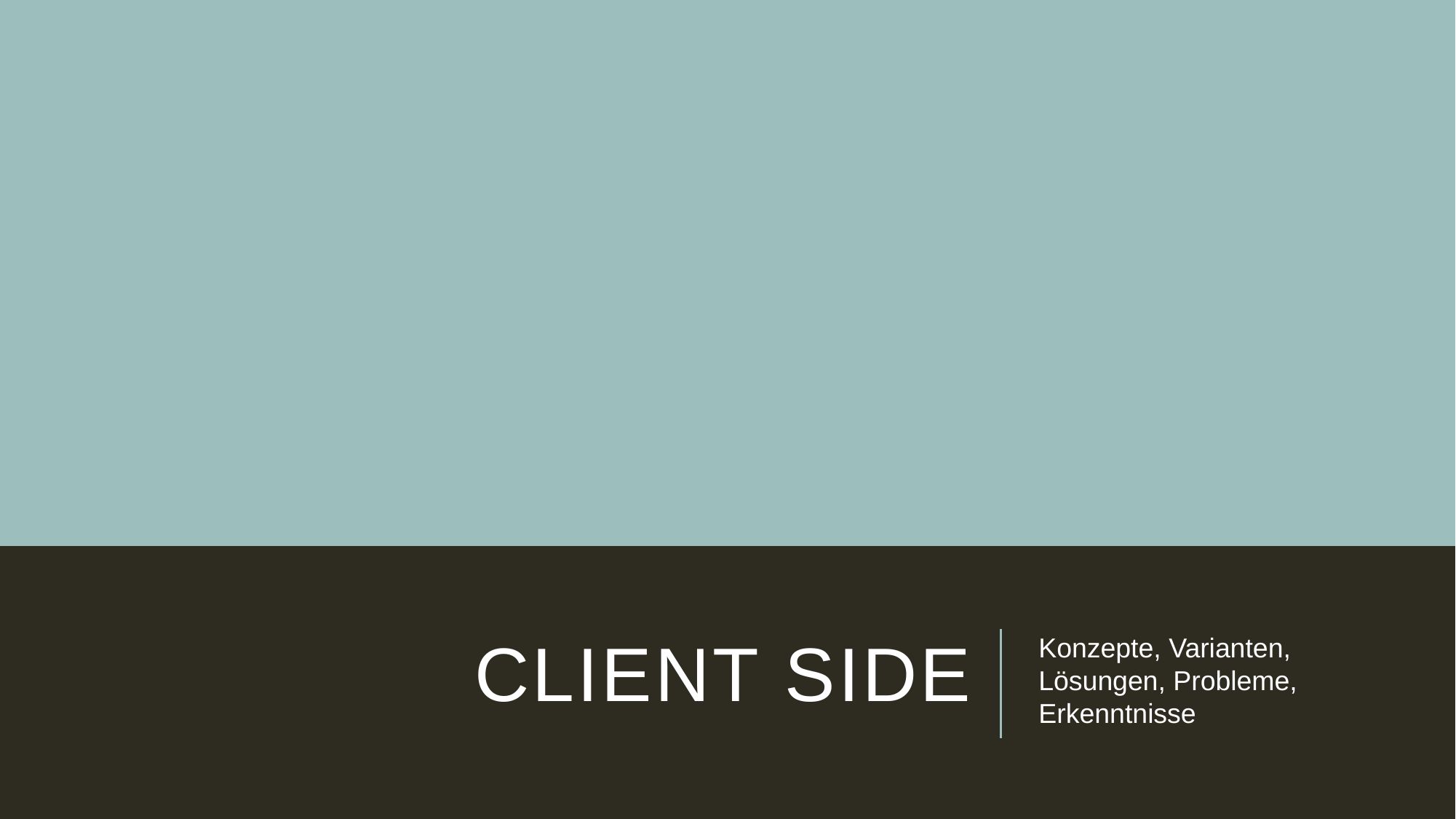

# Client side
Konzepte, Varianten, Lösungen, Probleme, Erkenntnisse